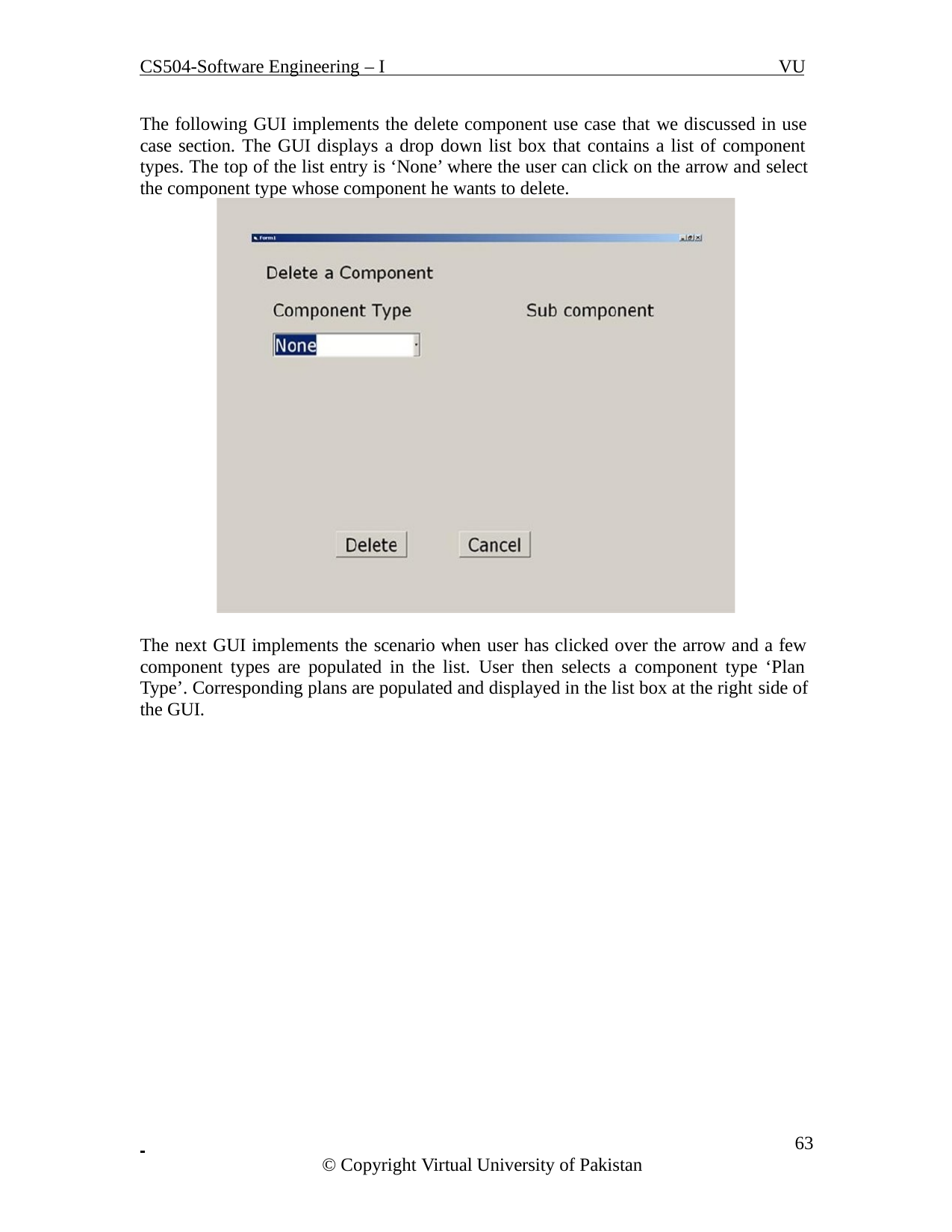

CS504-Software Engineering – I	VU

The following GUI implements the delete component use case that we discussed in use  case section. The GUI displays a drop down list box that contains a list of component  types. The top of the list entry is ‘None’ where the user can click on the arrow and select  the component type whose component he wants to delete.

The next GUI implements the scenario when user has clicked over the arrow and a few  component types are populated in the list. User then selects a component type ‘Plan  Type’. Corresponding plans are populated and displayed in the list box at the right side of  the GUI.
 	  63
© Copyright Virtual University of Pakistan